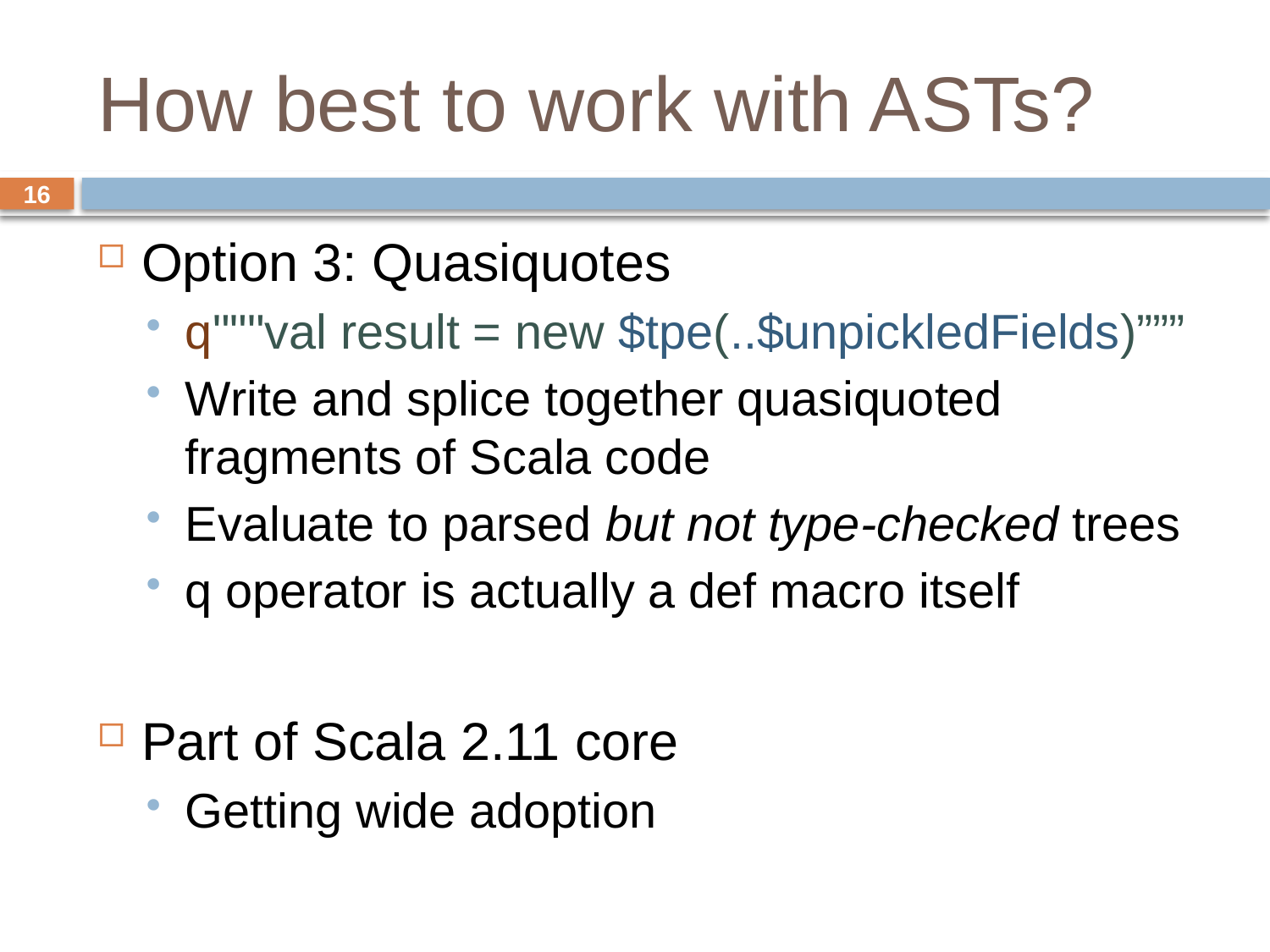

# How best to work with ASTs?
16
Option 3: Quasiquotes
q"""val result = new $tpe(..$unpickledFields)”””
Write and splice together quasiquoted fragments of Scala code
Evaluate to parsed but not type-checked trees
q operator is actually a def macro itself

Part of Scala 2.11 core
Getting wide adoption